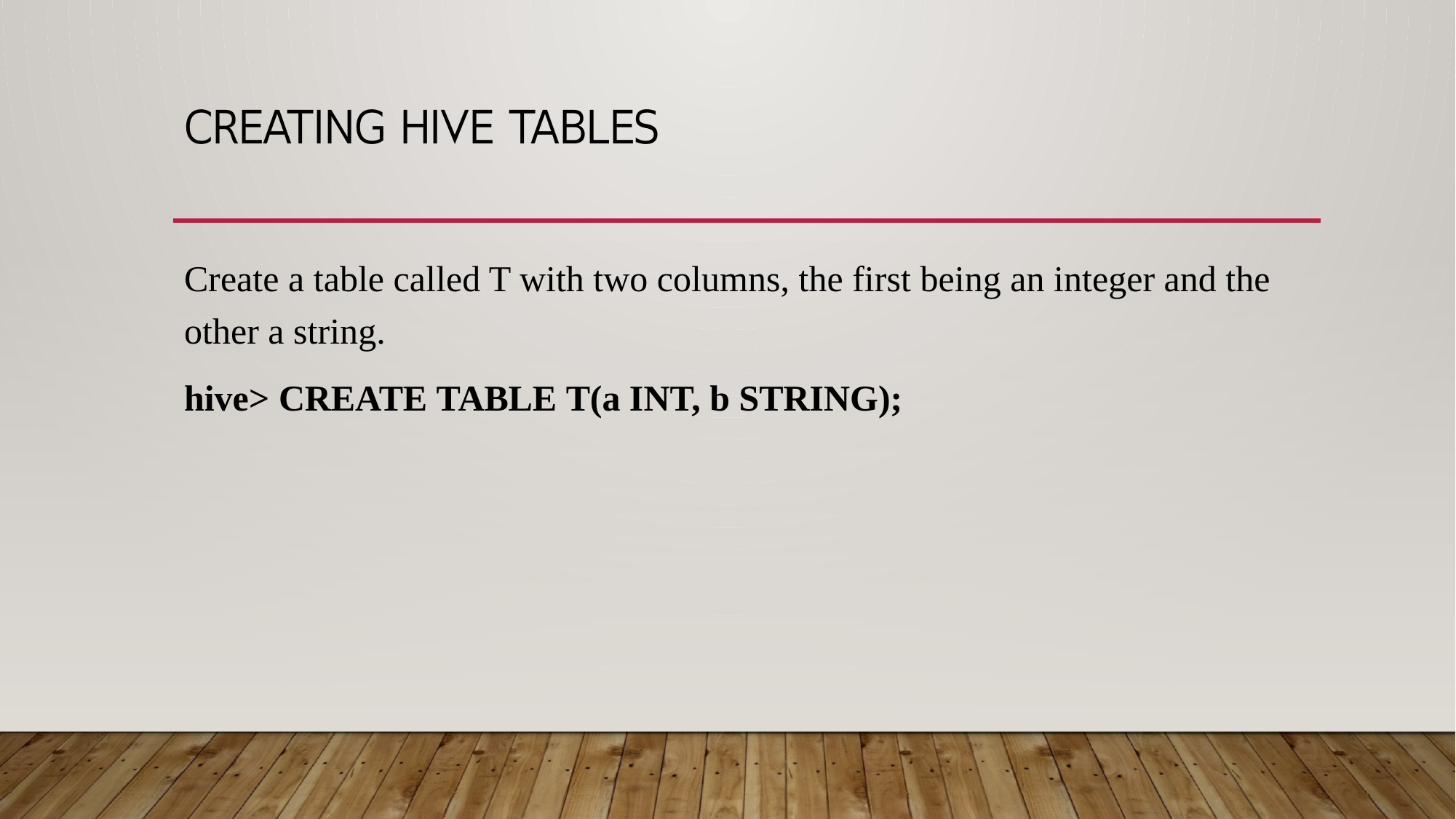

# Creating Hive Tables
Create a table called T with two columns, the first being an integer and the other a string.
hive> CREATE TABLE T(a INT, b STRING);